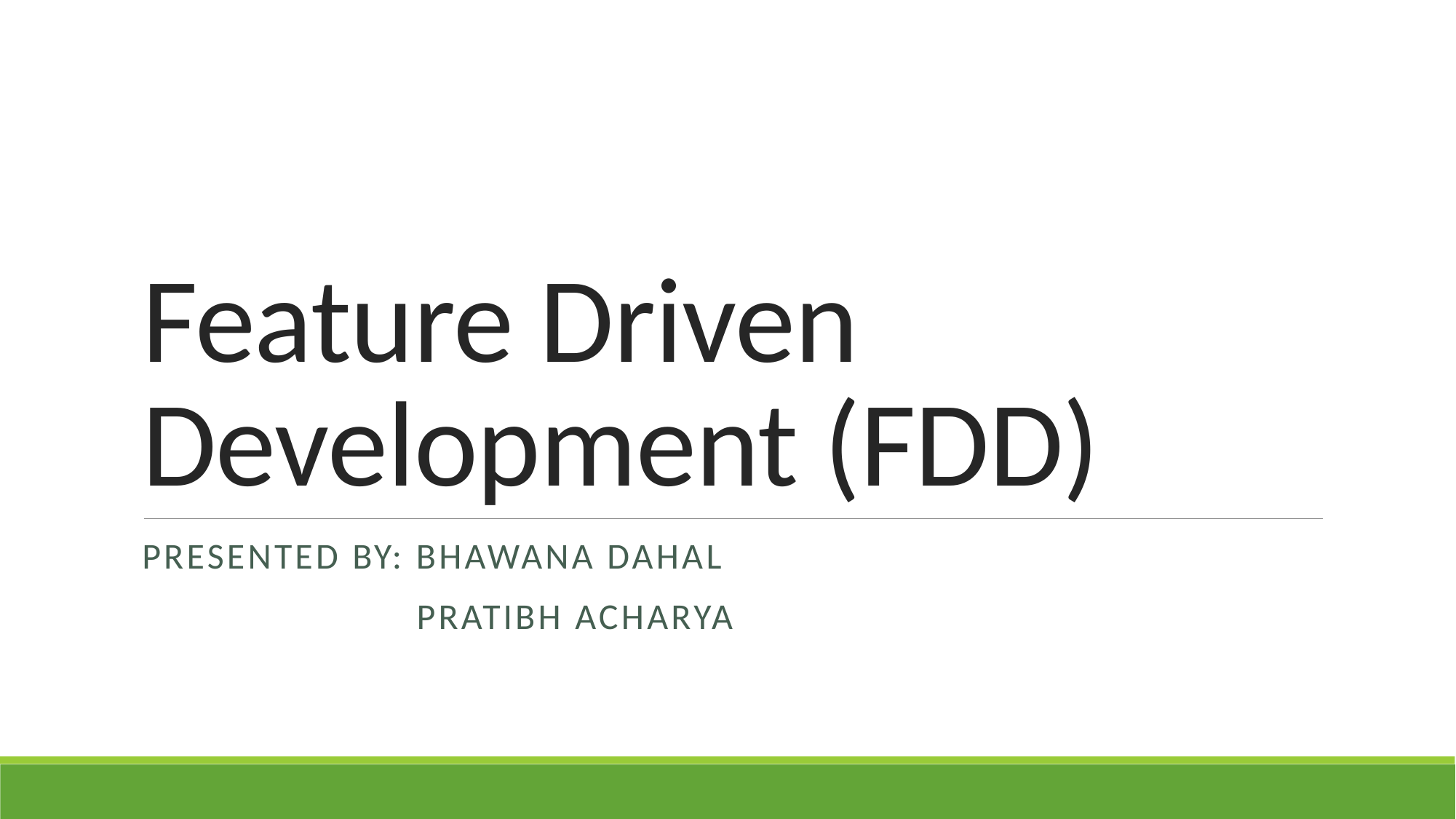

# Feature Driven Development (FDD)
Presented By: Bhawana Dahal
		     Pratibh Acharya